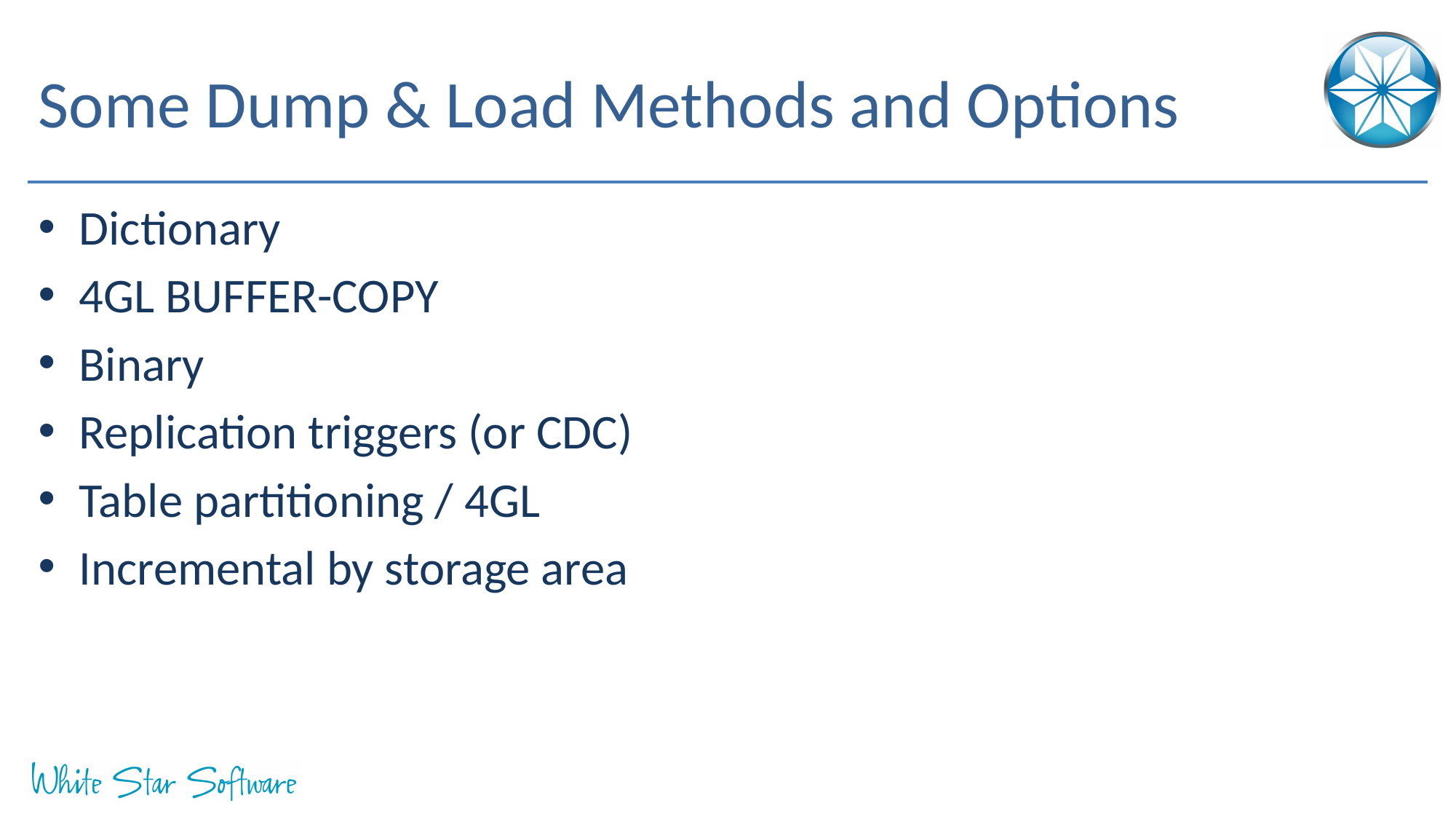

# Some Dump & Load Methods and Options
Dictionary
4GL BUFFER-COPY
Binary
Replication triggers (or CDC)
Table partitioning / 4GL
Incremental by storage area